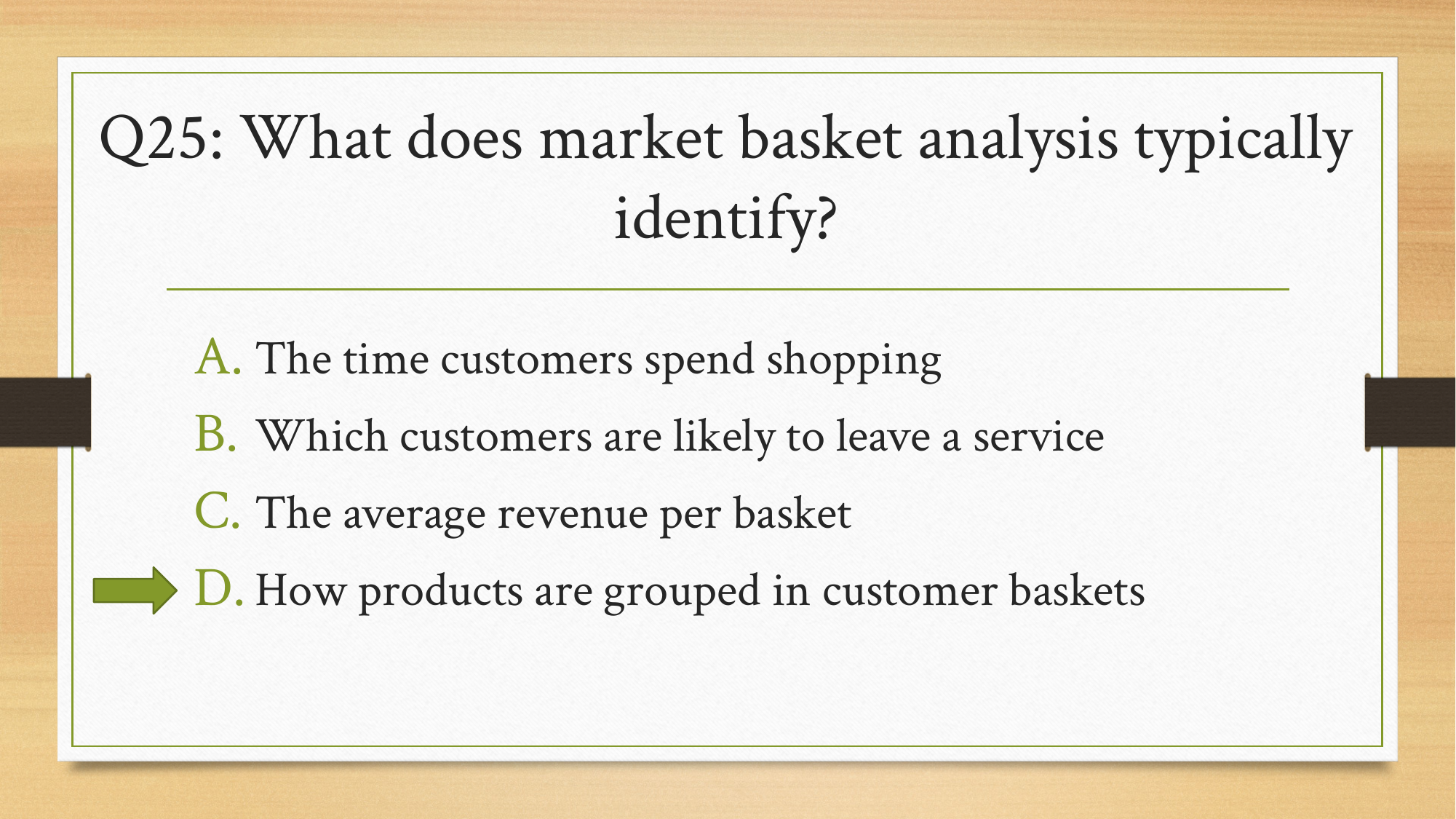

# Q25: What does market basket analysis typically identify?
The time customers spend shopping
Which customers are likely to leave a service
The average revenue per basket
How products are grouped in customer baskets